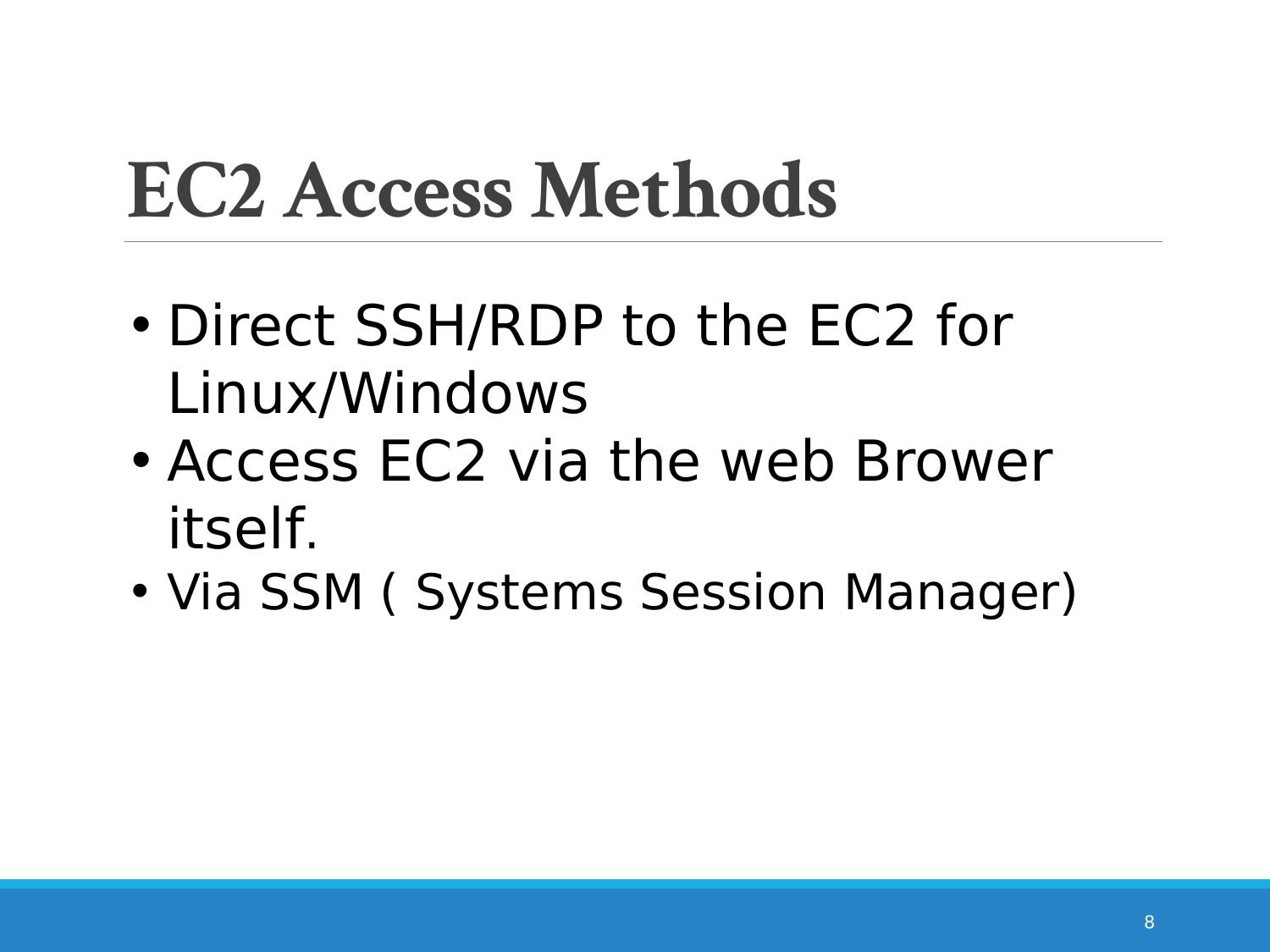

# EC2 Access Methods
Direct SSH/RDP to the EC2 for Linux/Windows
Access EC2 via the web Brower itself.
Via SSM ( Systems Session Manager)

8